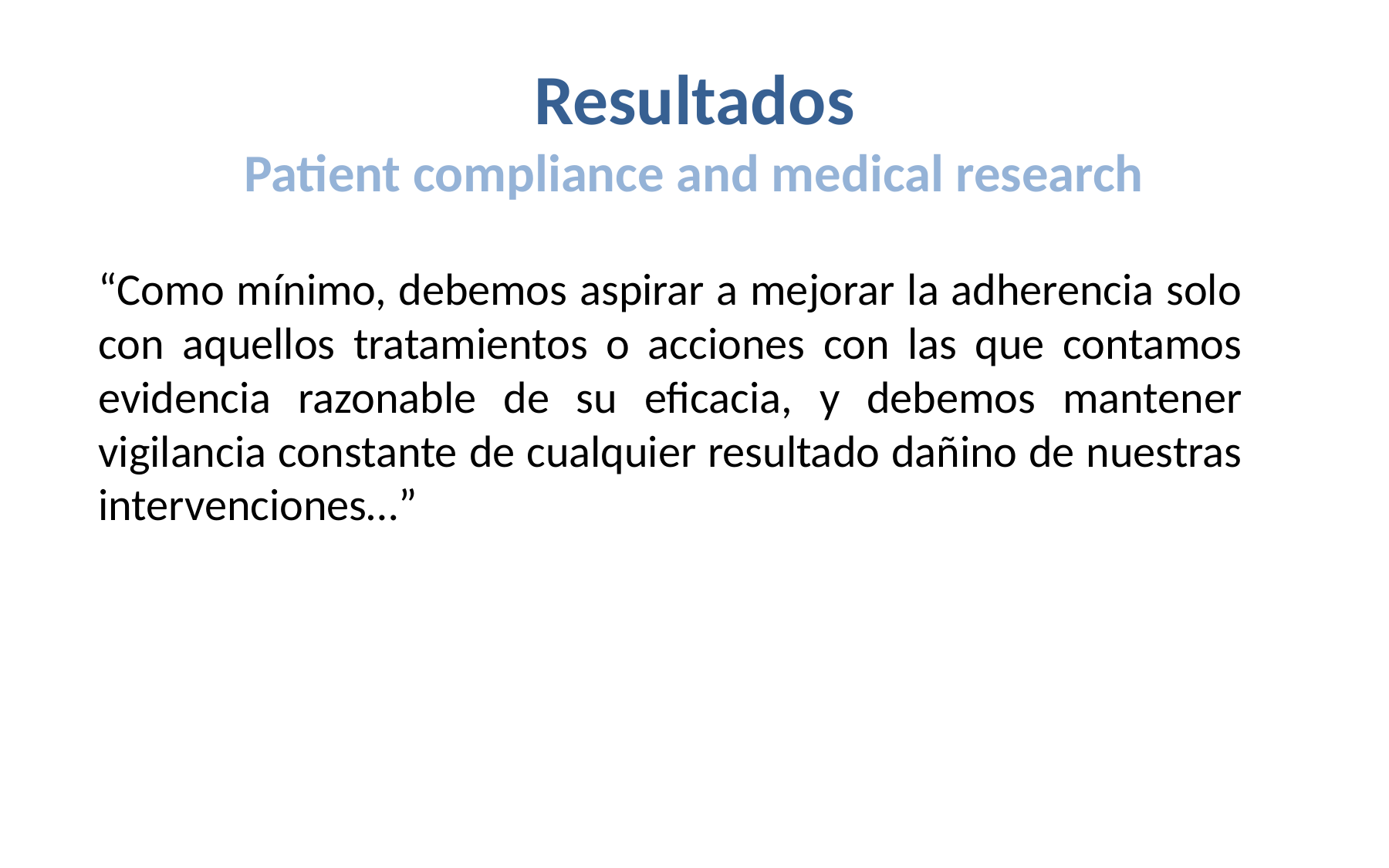

# Resultados Patient compliance and medical research
“Como mínimo, debemos aspirar a mejorar la adherencia solo con aquellos tratamientos o acciones con las que contamos evidencia razonable de su eficacia, y debemos mantener vigilancia constante de cualquier resultado dañino de nuestras intervenciones…”